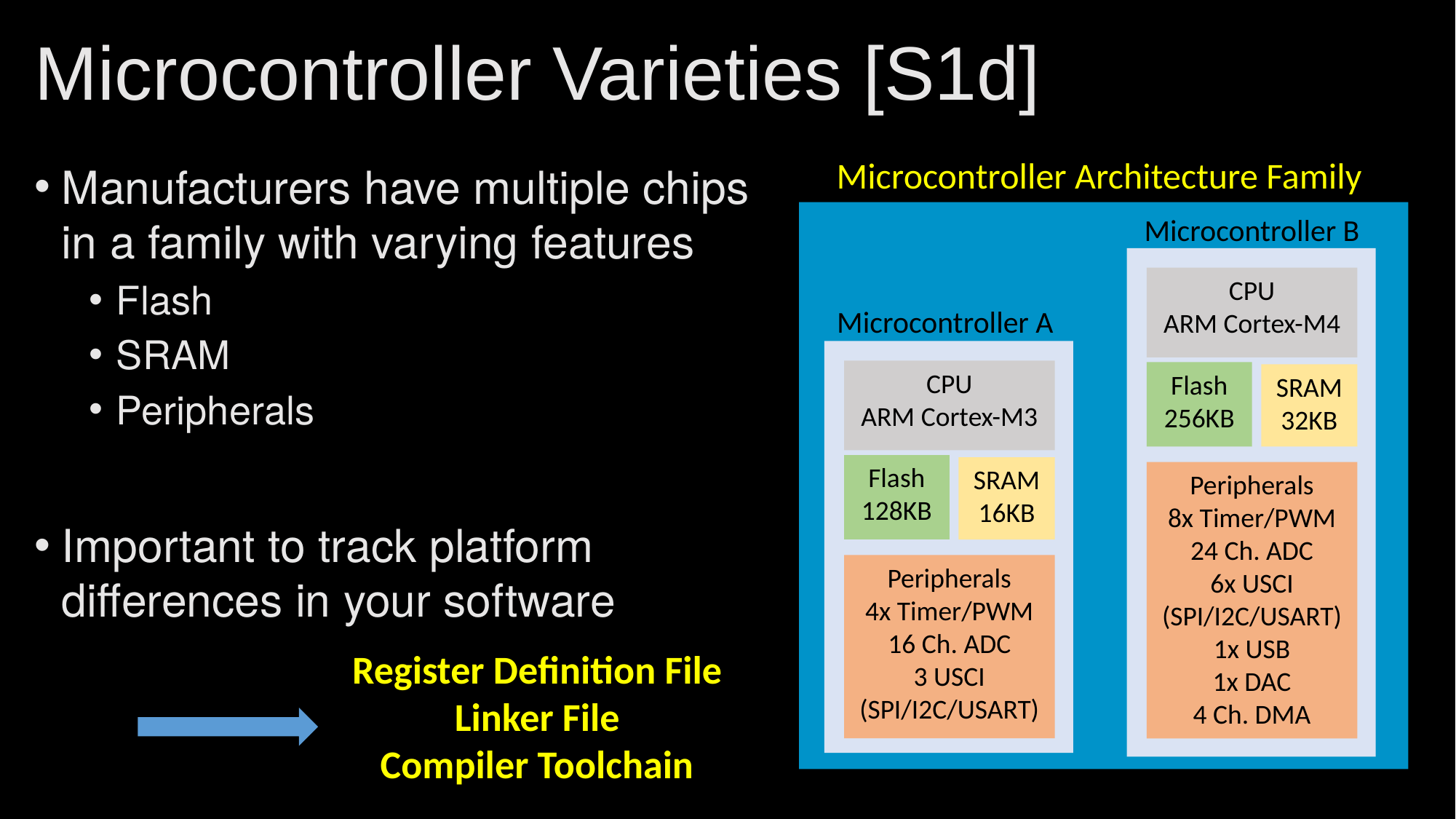

# Microcontroller Varieties [S1d]
Microcontroller Architecture Family
Manufacturers have multiple chips in a family with varying features
Flash
SRAM
Peripherals

Important to track platform differences in your software

Microcontroller B

CPU
ARM Cortex-M4
Microcontroller A

CPU
ARM Cortex-M3
Flash
256KB
SRAM
32KB
Flash
128KB
SRAM
16KB
Peripherals
8x Timer/PWM
24 Ch. ADC
6x USCI (SPI/I2C/USART)
1x USB
1x DAC
4 Ch. DMA

Peripherals
4x Timer/PWM
16 Ch. ADC
3 USCI (SPI/I2C/USART)

Register Definition File
Linker File
Compiler Toolchain